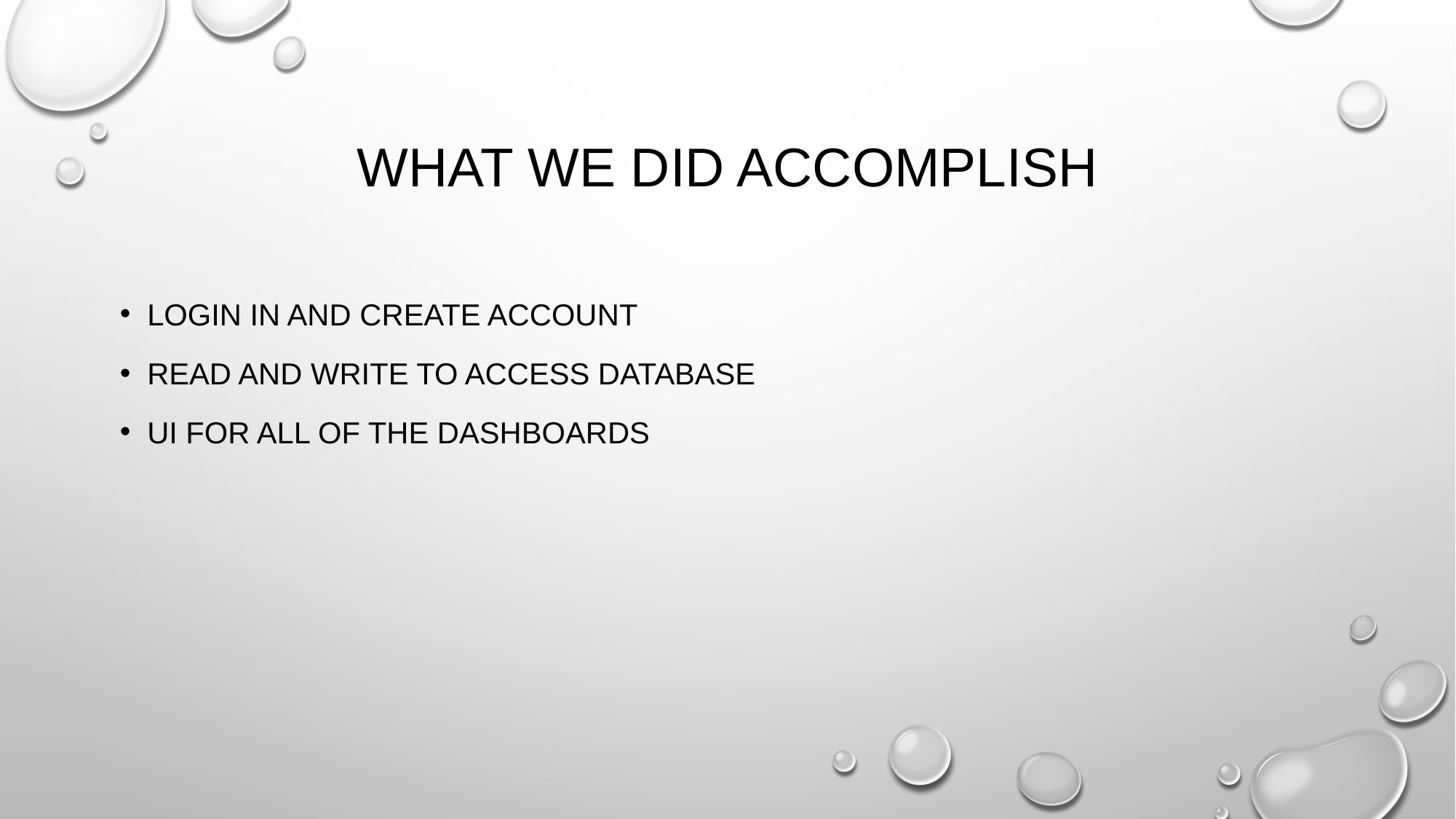

# What we did accomplish
Login in and create account
Read and write to Access database
Ui for all of the Dashboards